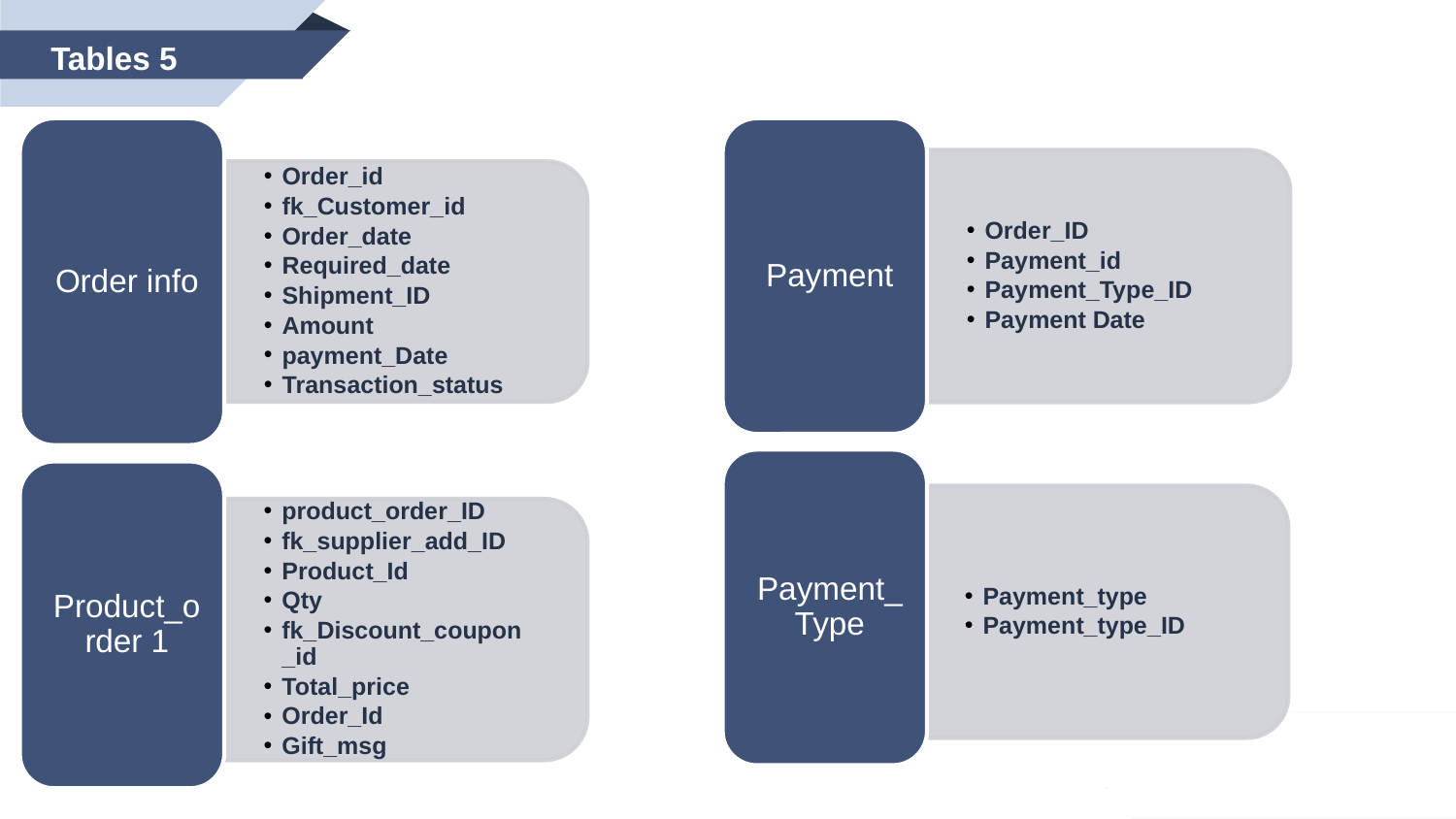

Tables 5
Order_id
fk_Customer_id
Order_date
Required_date
Shipment_ID
Amount
payment_Date
Transaction_status
Order info
product_order_ID
fk_supplier_add_ID
Product_Id
Qty
fk_Discount_coupon_id
Total_price
Order_Id
Gift_msg
Product_order 1
Order_ID
Payment_id
Payment_Type_ID
Payment Date
Payment
Payment_type
Payment_type_ID
Payment_Type

8